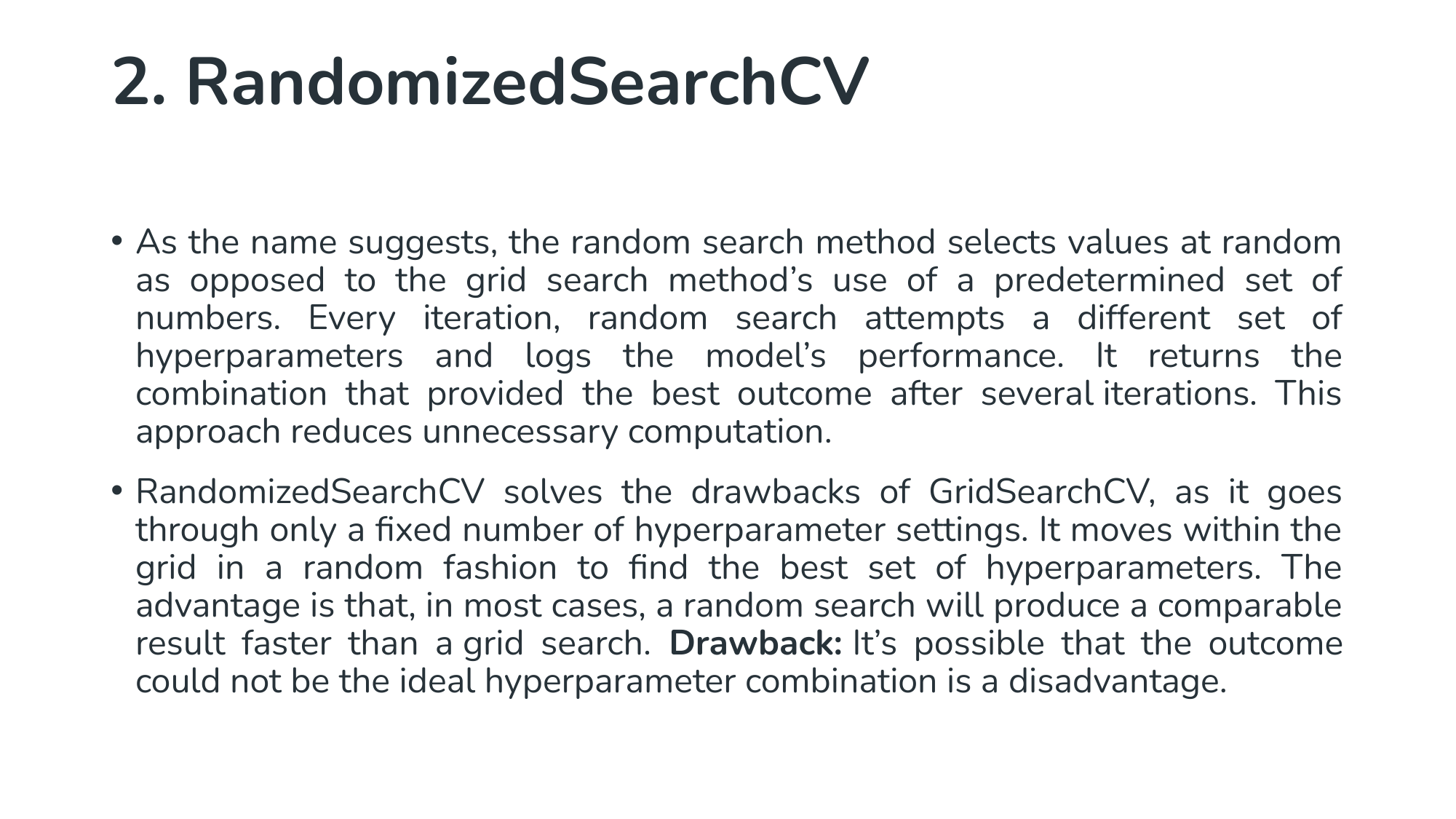

# 2. RandomizedSearchCV
As the name suggests, the random search method selects values at random as opposed to the grid search method’s use of a predetermined set of numbers. Every iteration, random search attempts a different set of hyperparameters and logs the model’s performance. It returns the combination that provided the best outcome after several iterations. This approach reduces unnecessary computation.
RandomizedSearchCV solves the drawbacks of GridSearchCV, as it goes through only a fixed number of hyperparameter settings. It moves within the grid in a random fashion to find the best set of hyperparameters. The advantage is that, in most cases, a random search will produce a comparable result faster than a grid search. Drawback: It’s possible that the outcome could not be the ideal hyperparameter combination is a disadvantage.